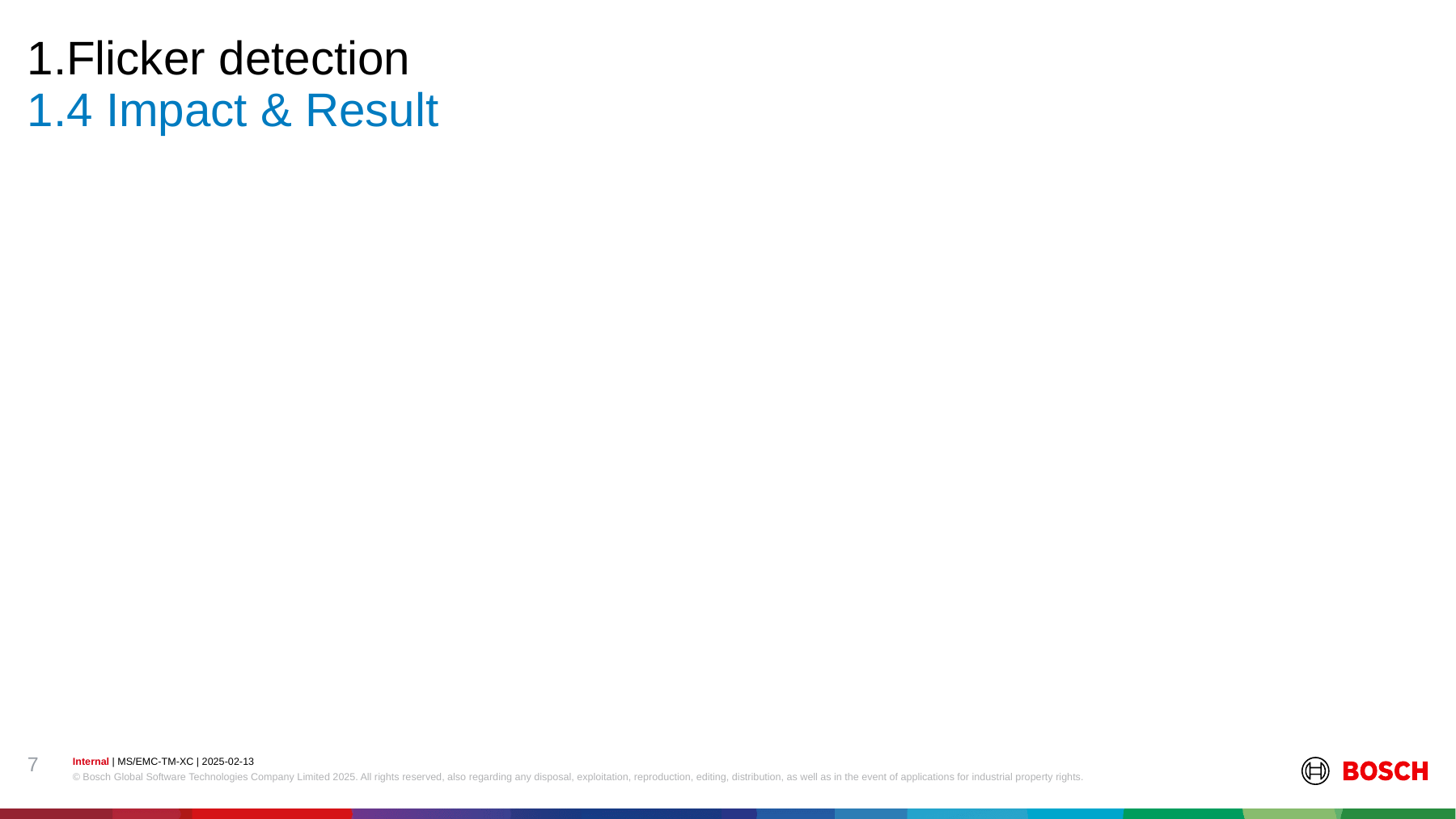

1.Flicker detection

# 1.4 Impact & Result

7